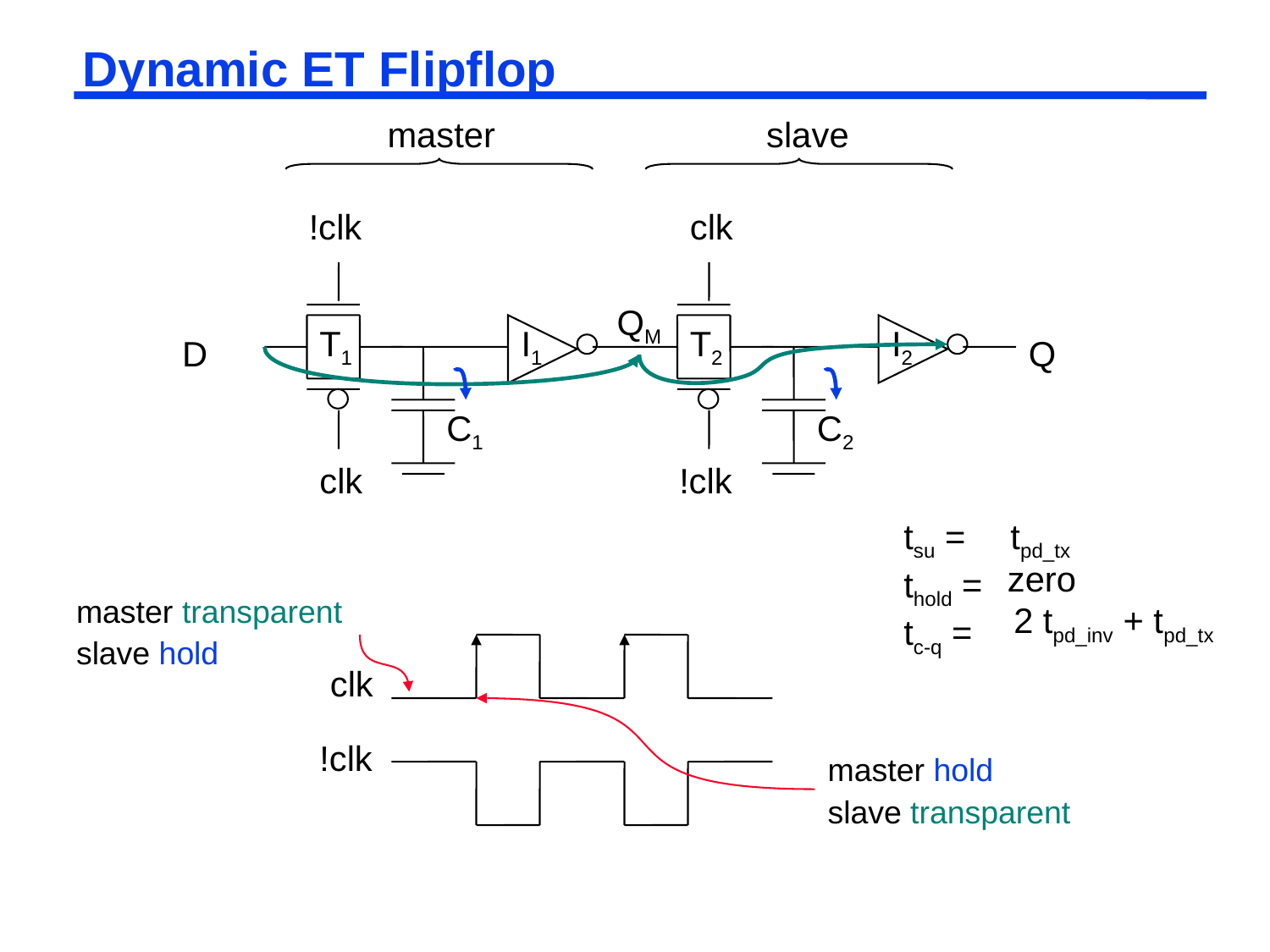

# Dynamic ET Flipflop
master
slave
!clk
clk

QM
T1

I1
T2

I2
D
Q

C1

C2

clk
!clk

tsu =
thold =
tc-q =
tpd_tx
zero
master transparent
slave hold
2 tpd_inv + tpd_tx

clk

!clk

master hold
slave transparent